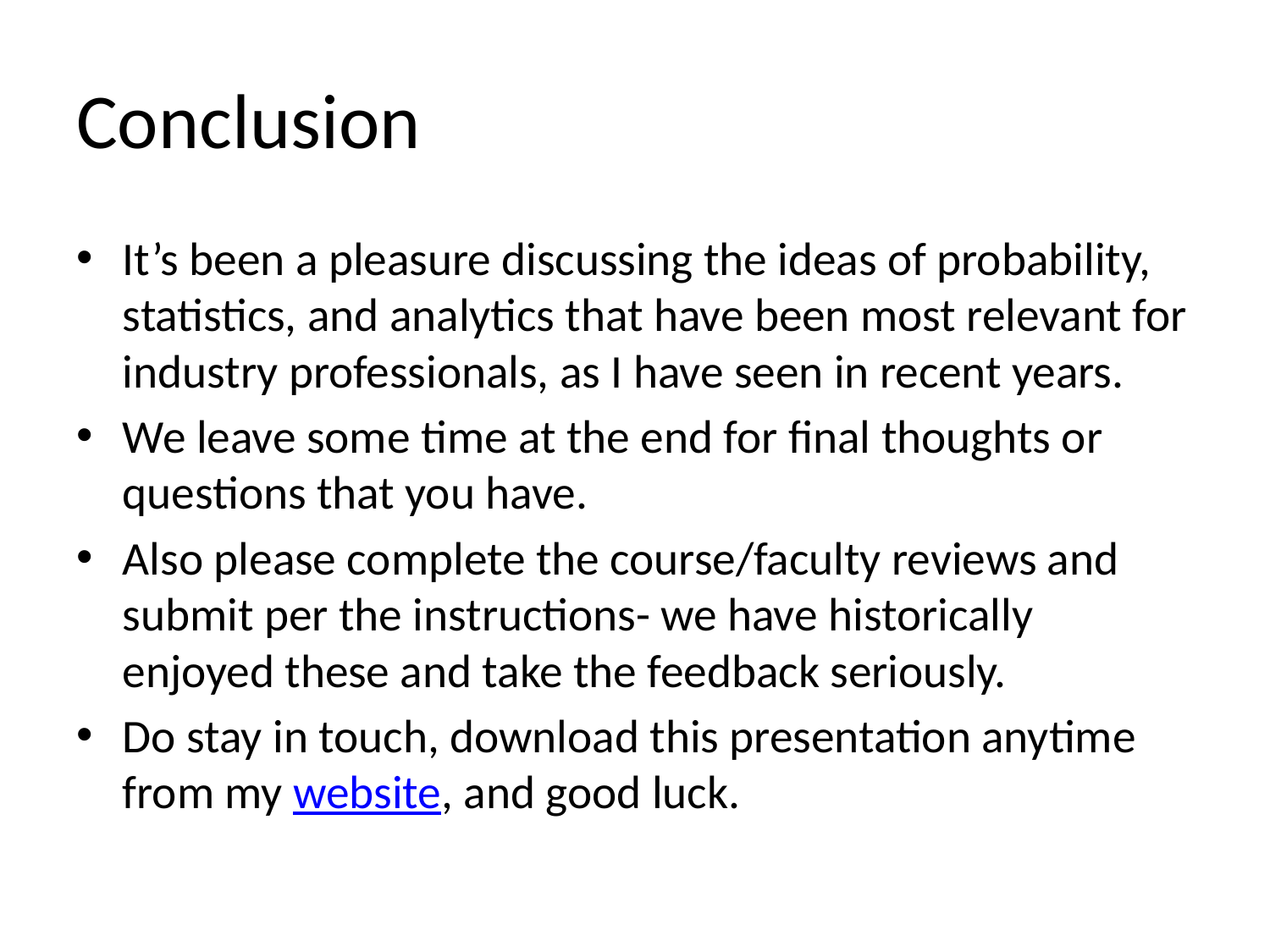

# Conclusion
It’s been a pleasure discussing the ideas of probability, statistics, and analytics that have been most relevant for industry professionals, as I have seen in recent years.
We leave some time at the end for final thoughts or questions that you have.
Also please complete the course/faculty reviews and submit per the instructions- we have historically enjoyed these and take the feedback seriously.
Do stay in touch, download this presentation anytime from my website, and good luck.